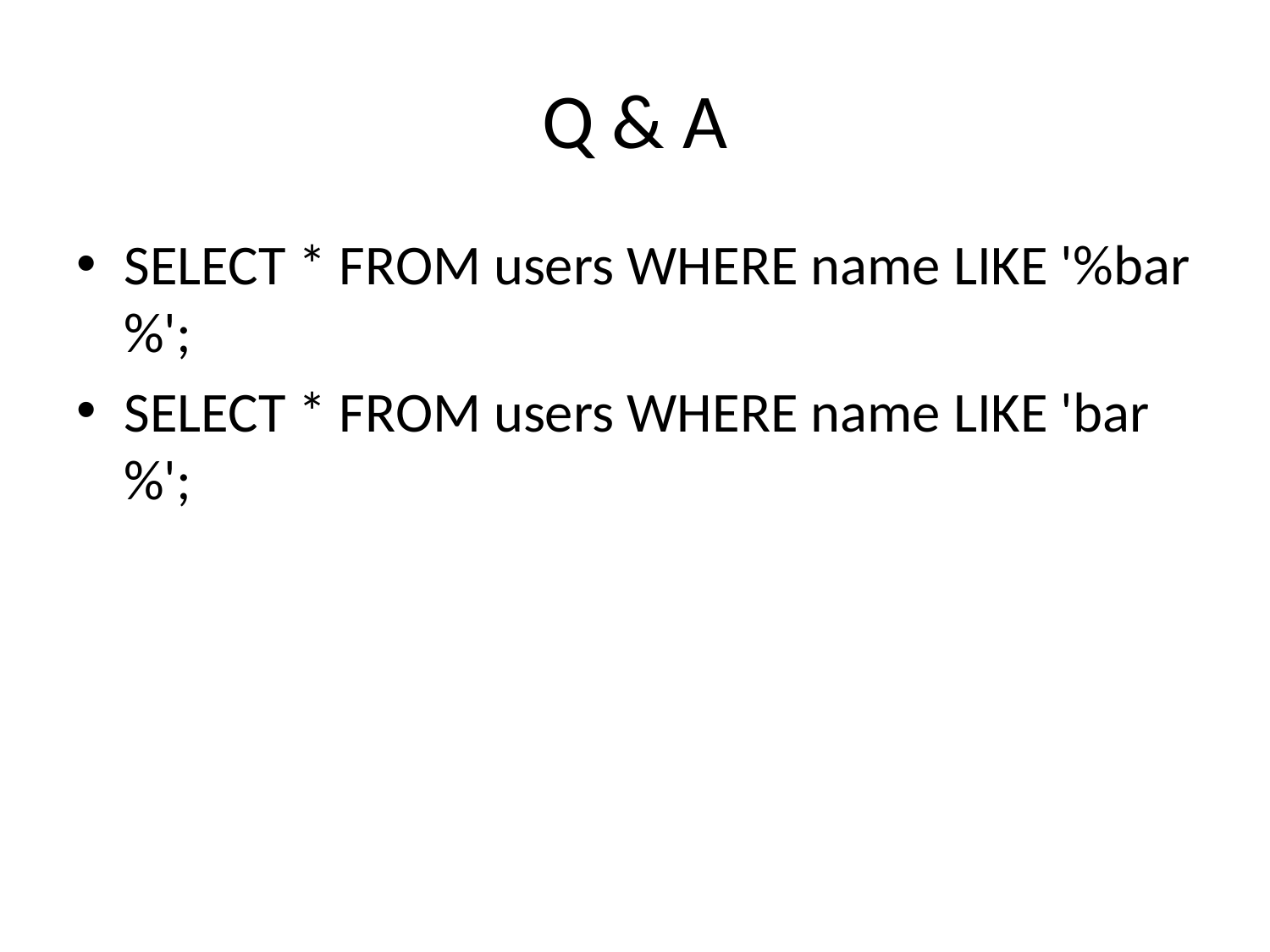

# Q & A
SELECT * FROM users WHERE name LIKE '%bar%';
SELECT * FROM users WHERE name LIKE 'bar%';